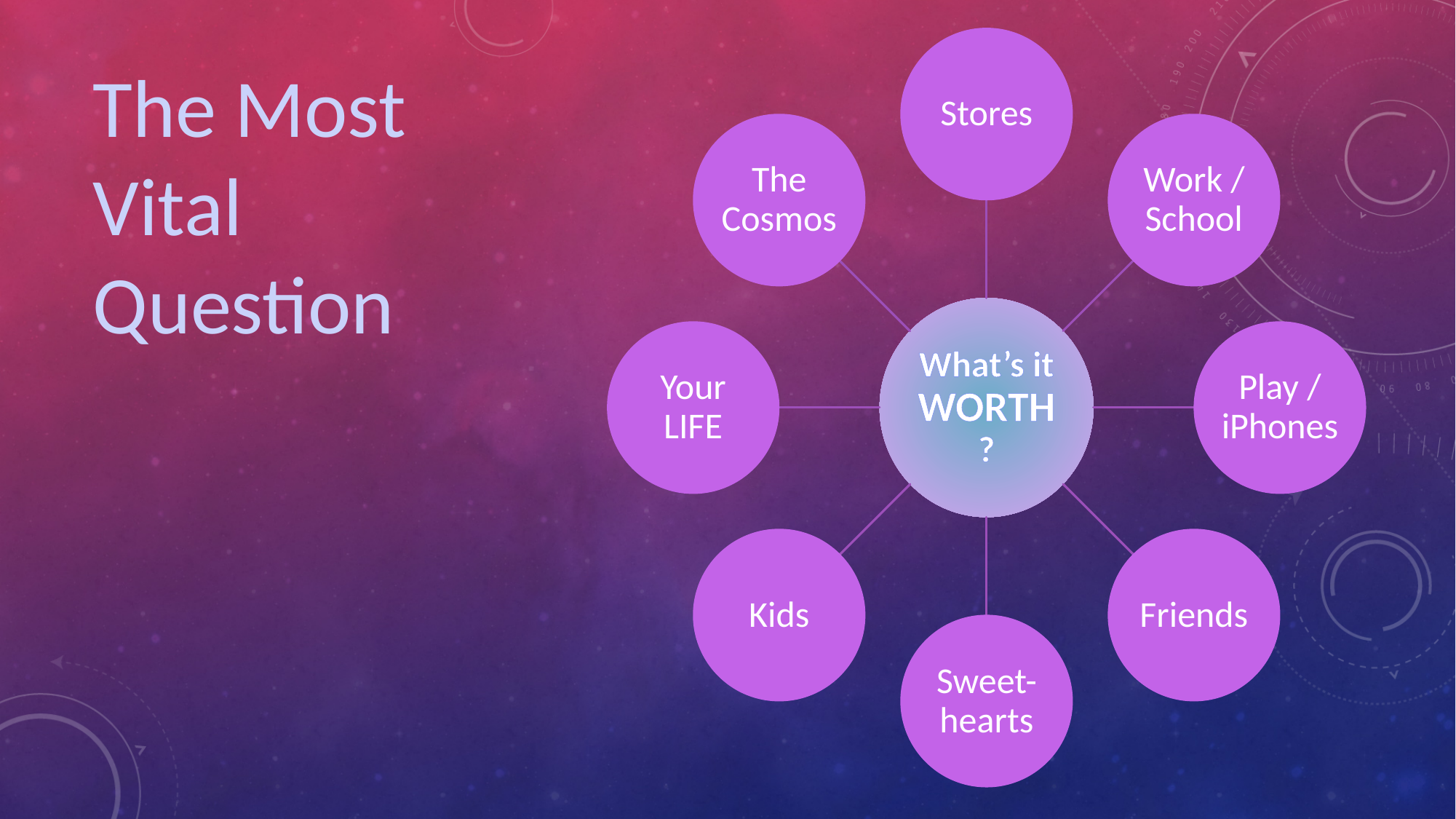

What’s it WORTH ?

Stores

Work / School

Play / iPhones

Friends

Sweet-hearts

Kids

Your LIFE

The Cosmos
# The Most Vital Question